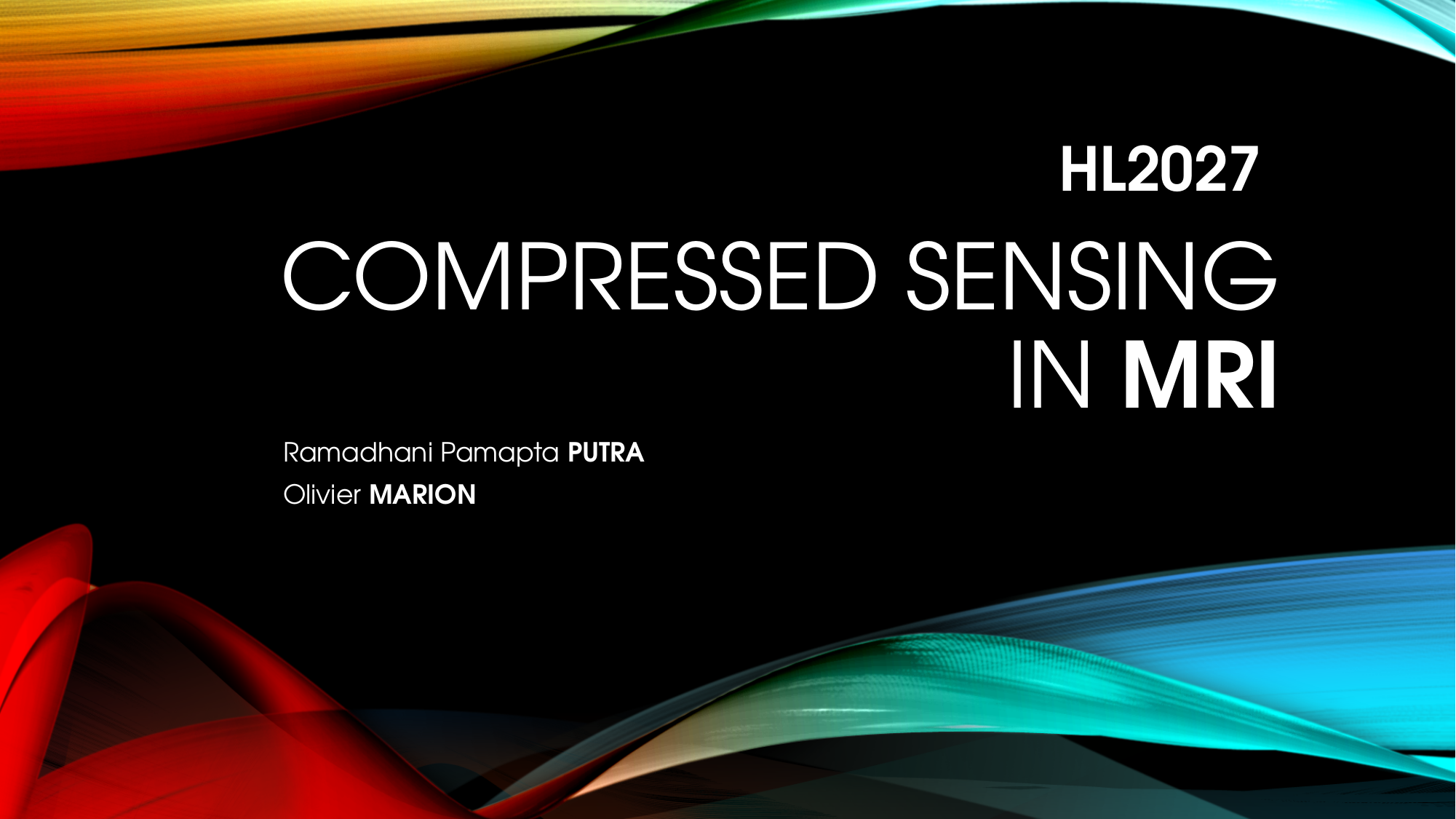

HL2027
# COMPRESSED SENSING IN MRI
Ramadhani Pamapta PUTRA
Olivier MARION